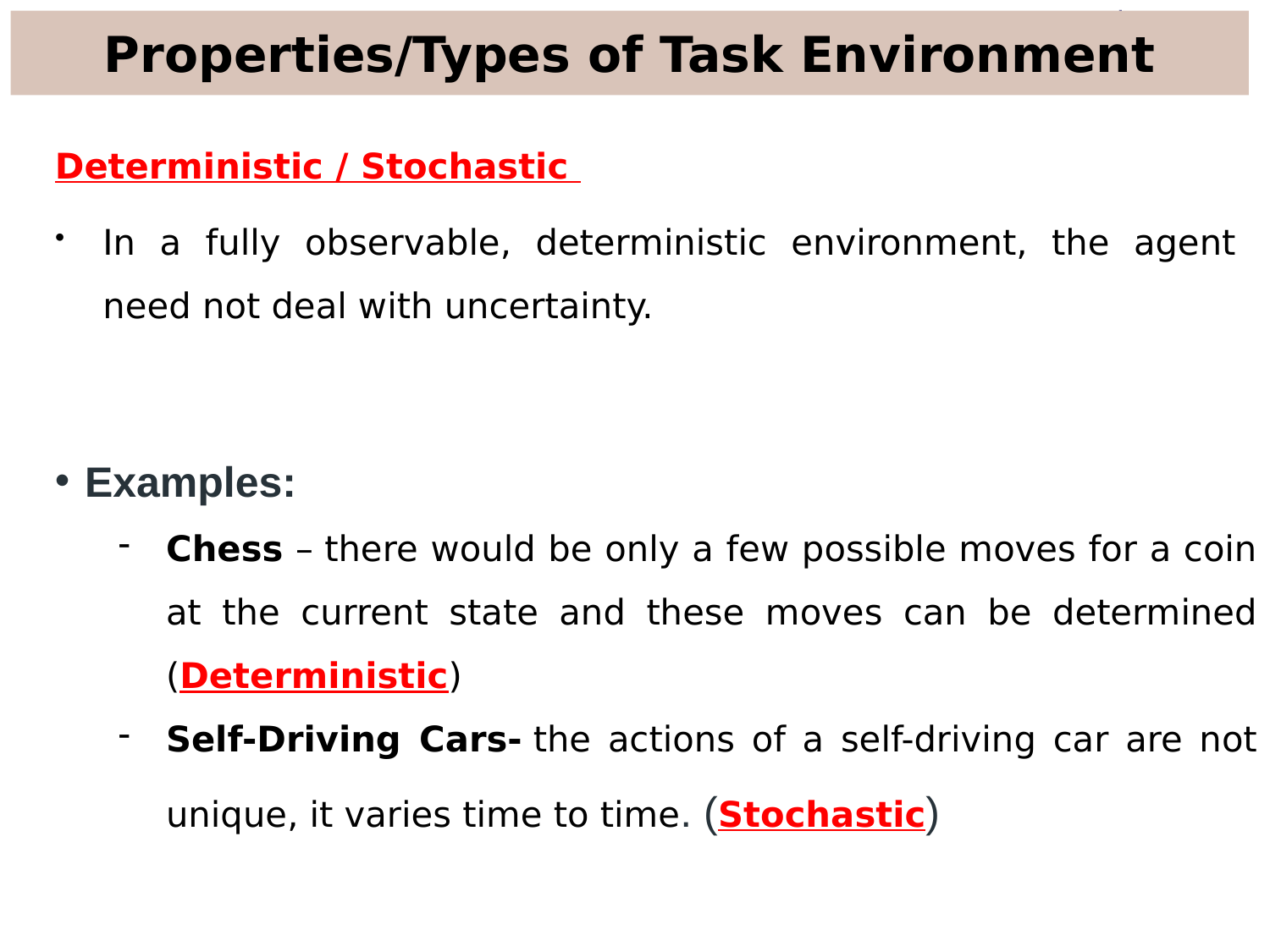

# Properties/Types of Task Environment
Deterministic / Stochastic
In a fully observable, deterministic environment, the agent need not deal with uncertainty.

Examples:
Chess – there would be only a few possible moves for a coin at the current state and these moves can be determined (Deterministic)
Self-Driving Cars- the actions of a self-driving car are not unique, it varies time to time. (Stochastic)